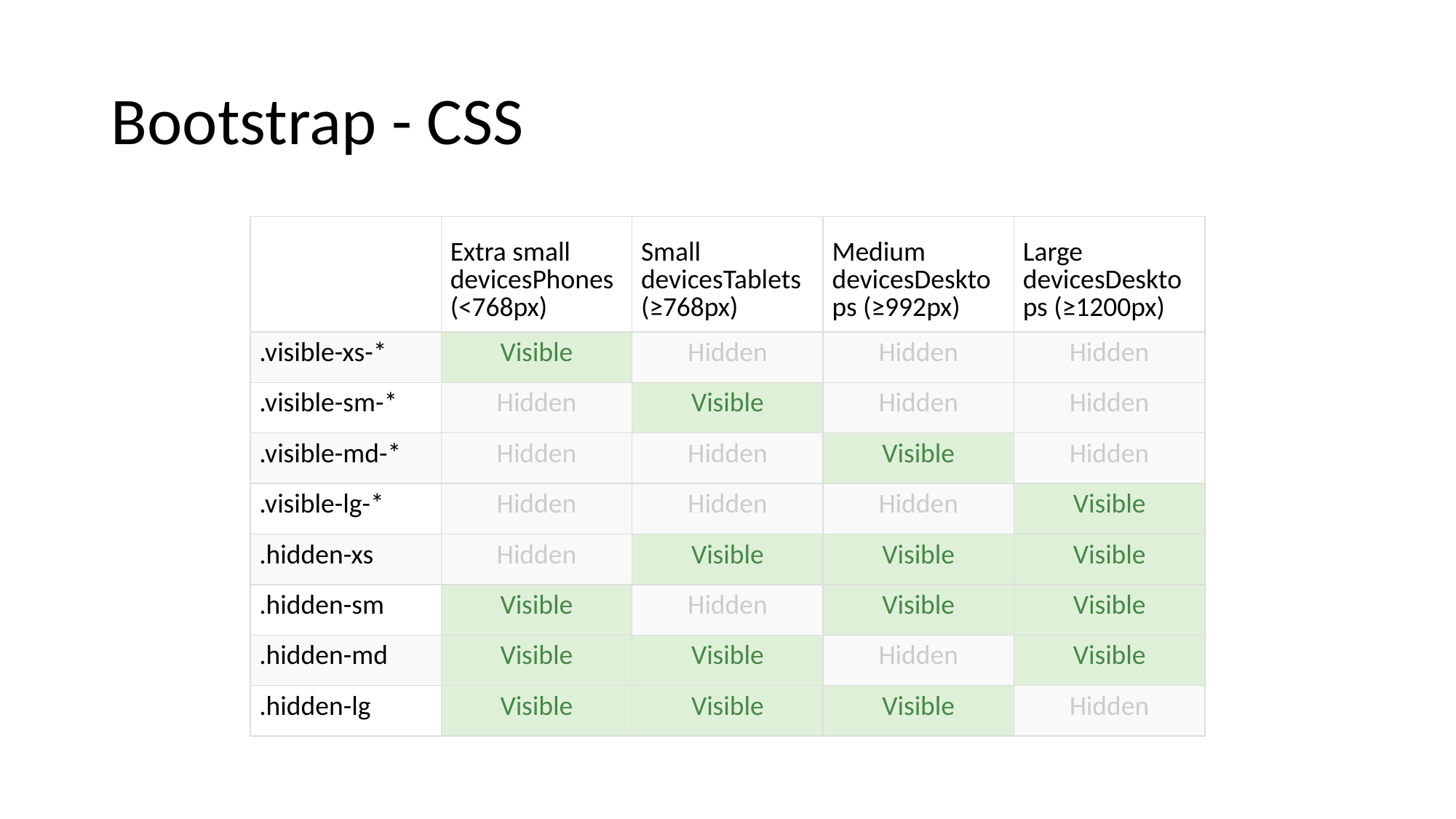

# Bootstrap - CSS
|  | Extra small devicesPhones (<768px) | Small devicesTablets (≥768px) | Medium devicesDesktops (≥992px) | Large devicesDesktops (≥1200px) |
| --- | --- | --- | --- | --- |
| .visible-xs-\* | Visible | Hidden | Hidden | Hidden |
| .visible-sm-\* | Hidden | Visible | Hidden | Hidden |
| .visible-md-\* | Hidden | Hidden | Visible | Hidden |
| .visible-lg-\* | Hidden | Hidden | Hidden | Visible |
| .hidden-xs | Hidden | Visible | Visible | Visible |
| .hidden-sm | Visible | Hidden | Visible | Visible |
| .hidden-md | Visible | Visible | Hidden | Visible |
| .hidden-lg | Visible | Visible | Visible | Hidden |